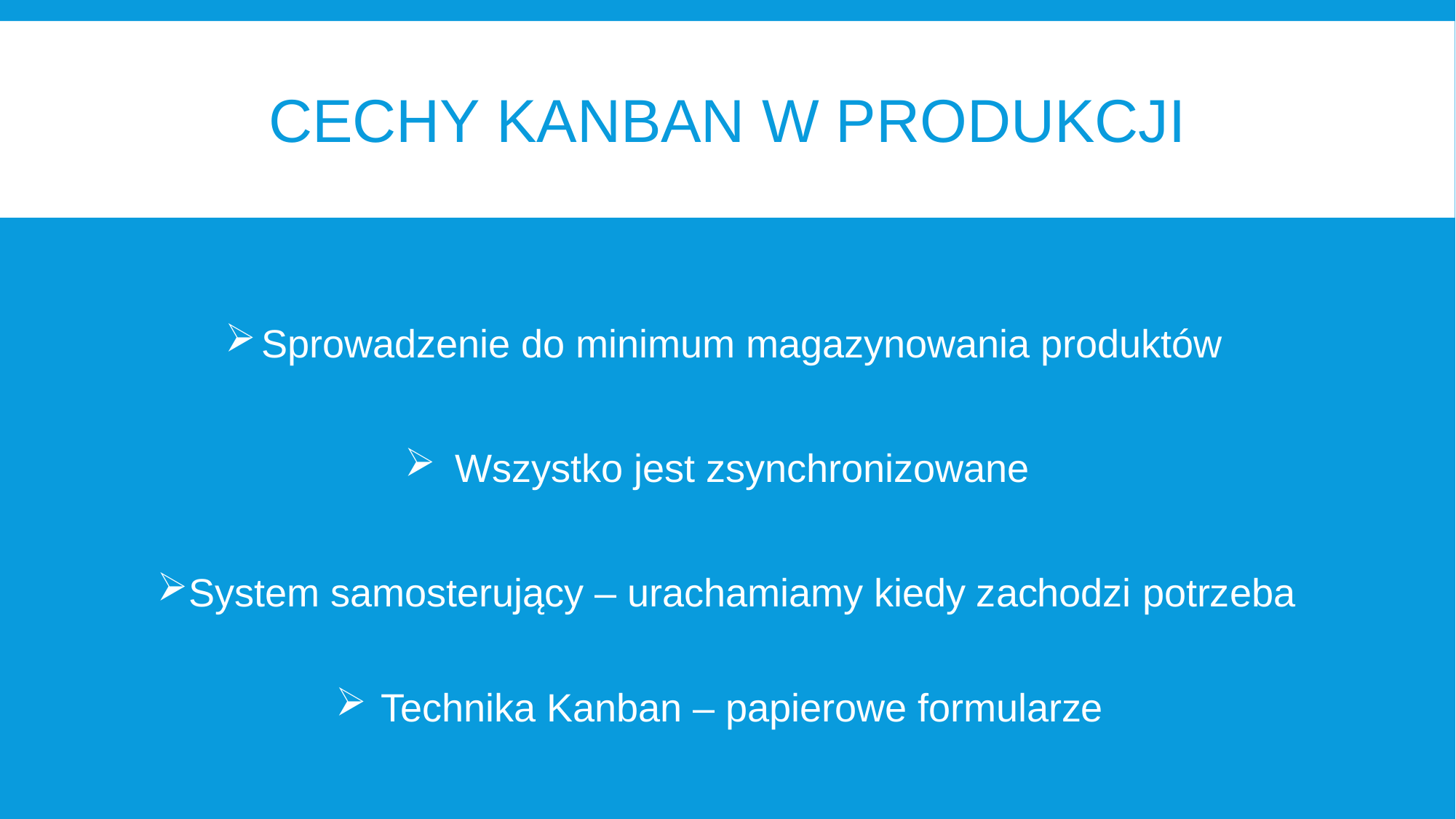

# CECHY KANBAN w produkcji
Sprowadzenie do minimum magazynowania produktów

Wszystko jest zsynchronizowane

System samosterujący – urachamiamy kiedy zachodzi potrzeba

Technika Kanban – papierowe formularze